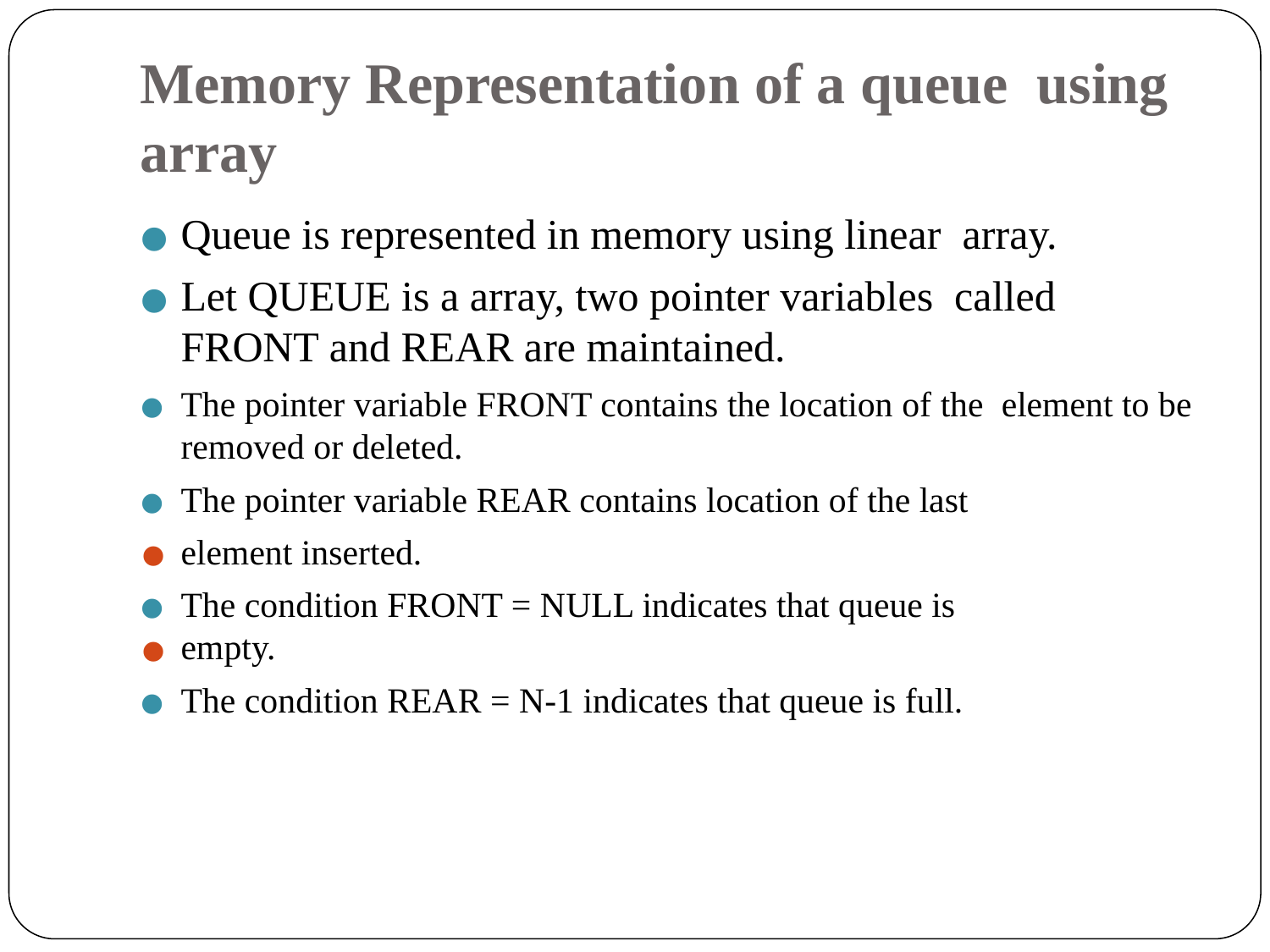

# Memory Representation of a queue  using array
Queue is represented in memory using linear  array.
Let QUEUE is a array, two pointer variables  called FRONT and REAR are maintained.
The pointer variable FRONT contains the location of the  element to be removed or deleted.
The pointer variable REAR contains location of the last
element inserted.
The condition FRONT = NULL indicates that queue is
empty.
The condition REAR = N-1 indicates that queue is full.